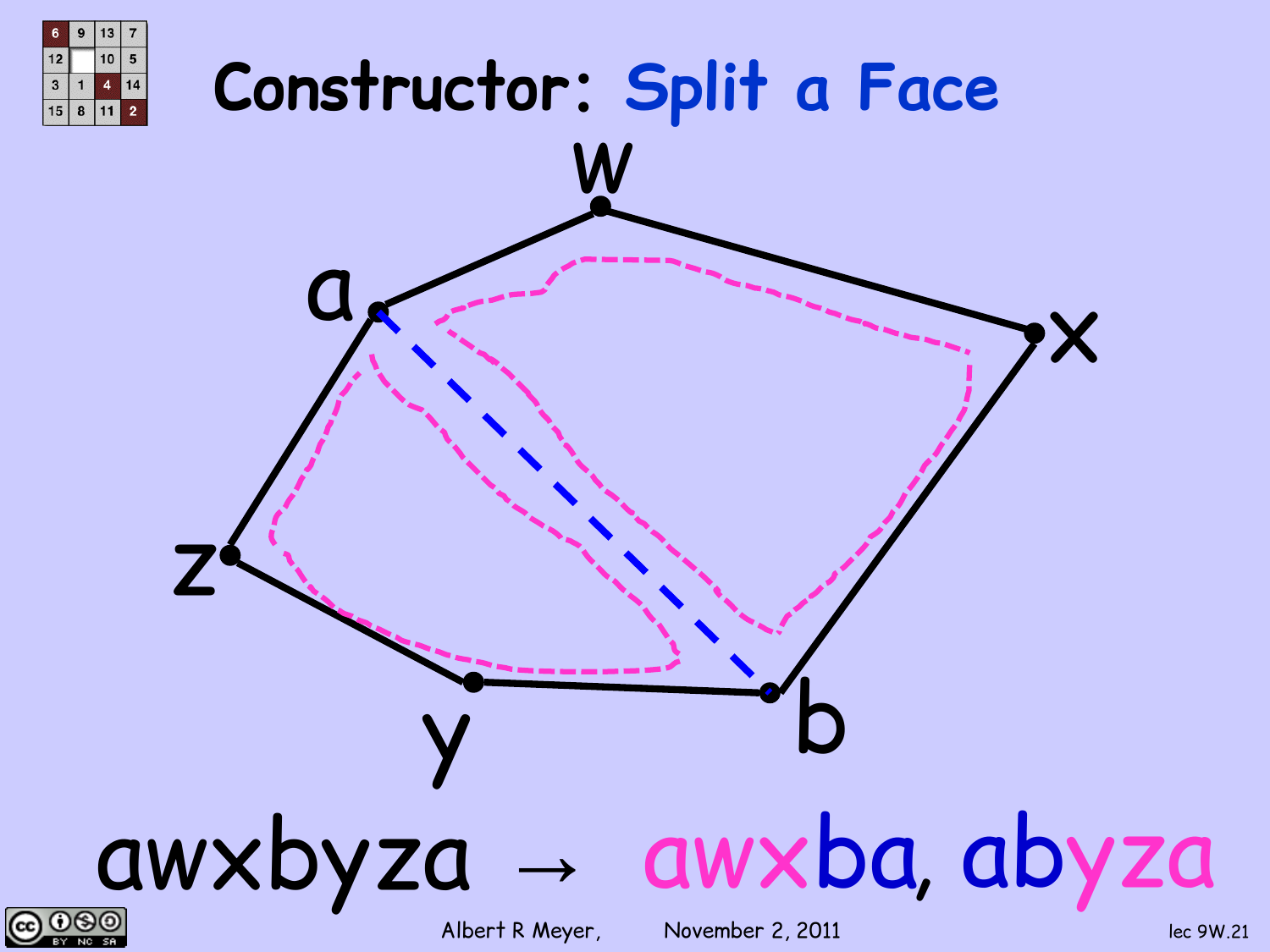

# Constructor: Split a Face
w

a

x

z

b
y

, abyza
→ awxba
awxbyza
lec 9W.21